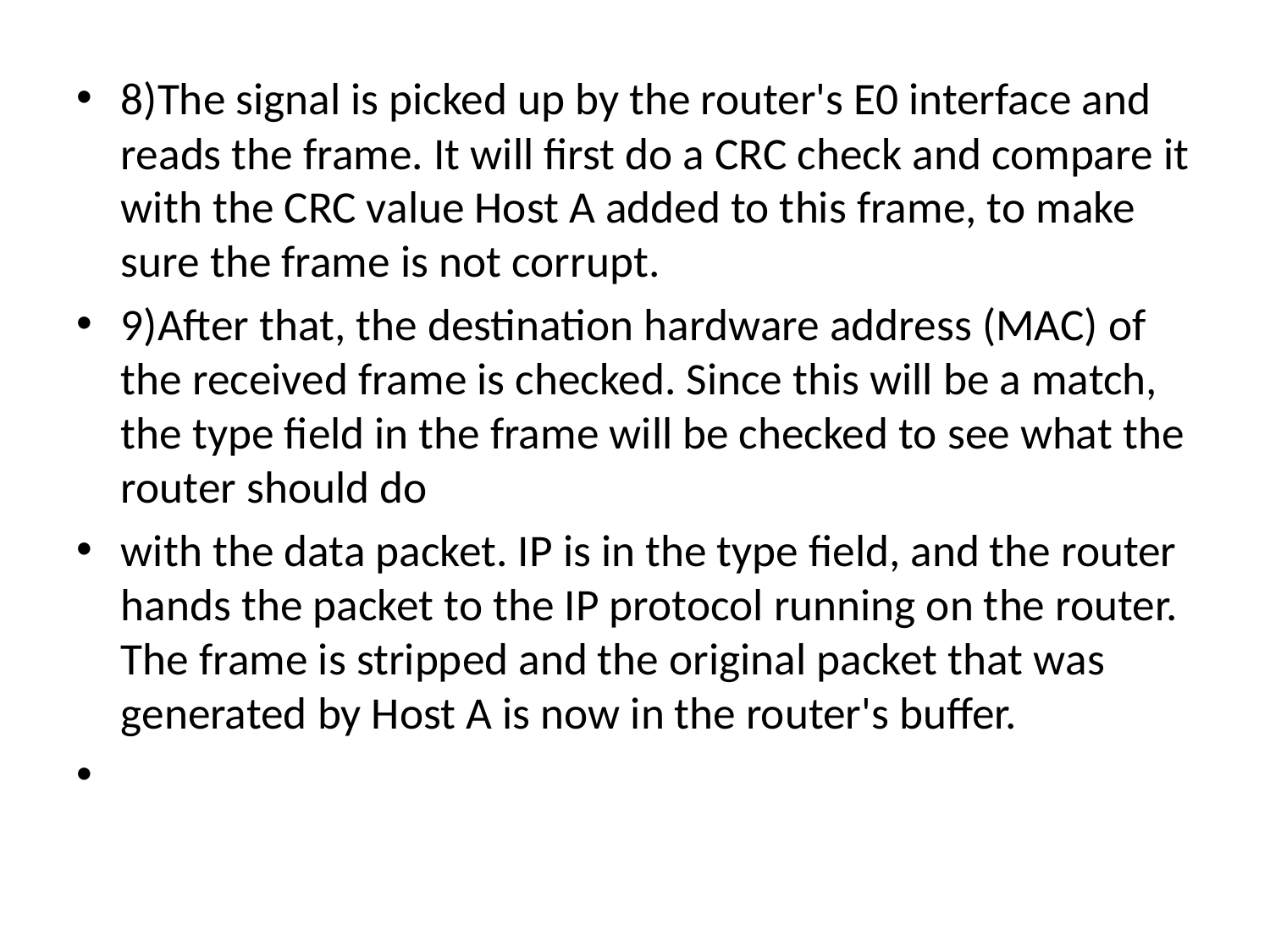

8)The signal is picked up by the router's E0 interface and reads the frame. It will first do a CRC check and compare it with the CRC value Host A added to this frame, to make sure the frame is not corrupt.
9)After that, the destination hardware address (MAC) of the received frame is checked. Since this will be a match, the type field in the frame will be checked to see what the router should do
with the data packet. IP is in the type field, and the router hands the packet to the IP protocol running on the router. The frame is stripped and the original packet that was generated by Host A is now in the router's buffer.